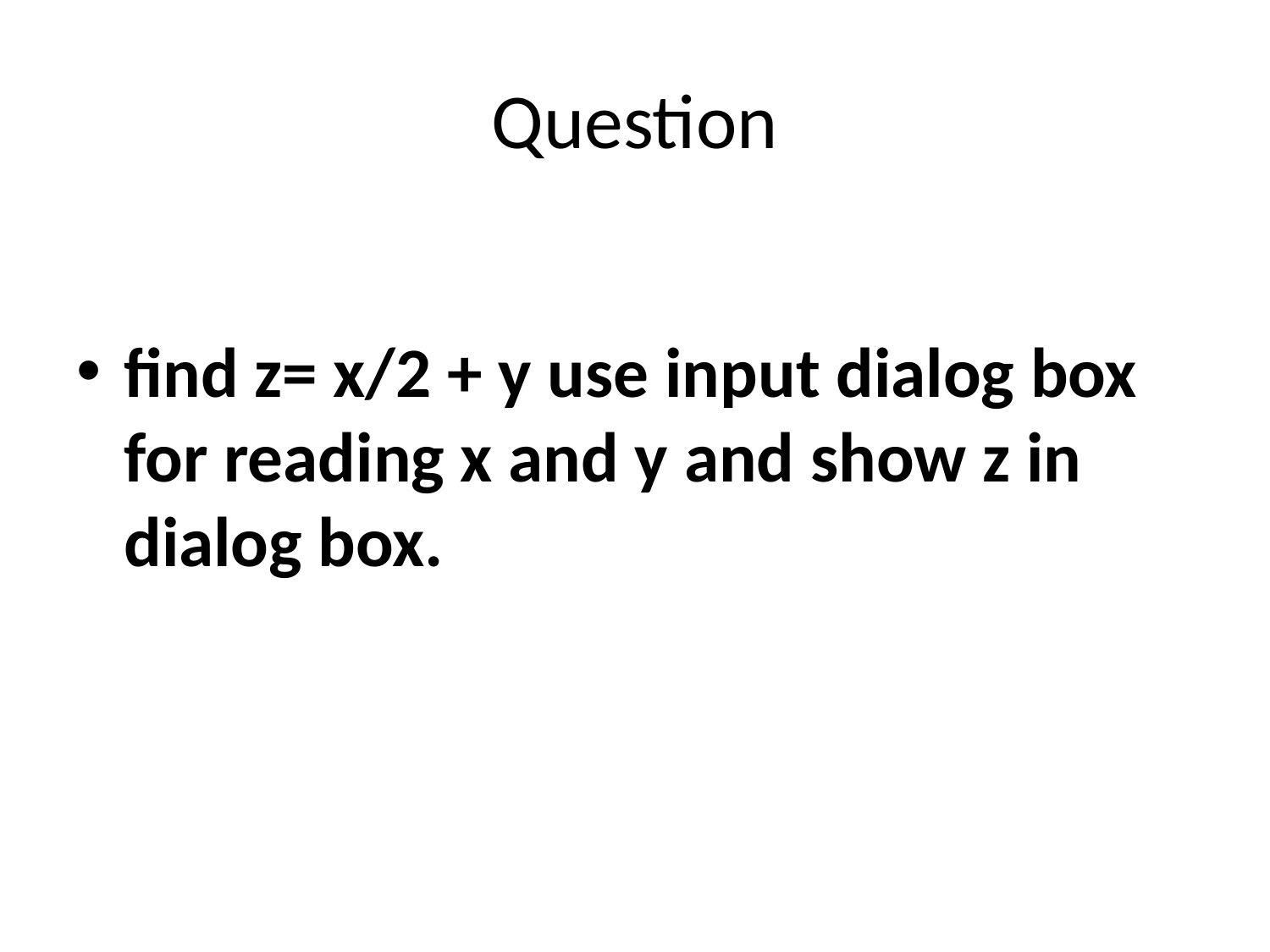

# Question

find z= x/2 + y use input dialog box for reading x and y and show z in dialog box.